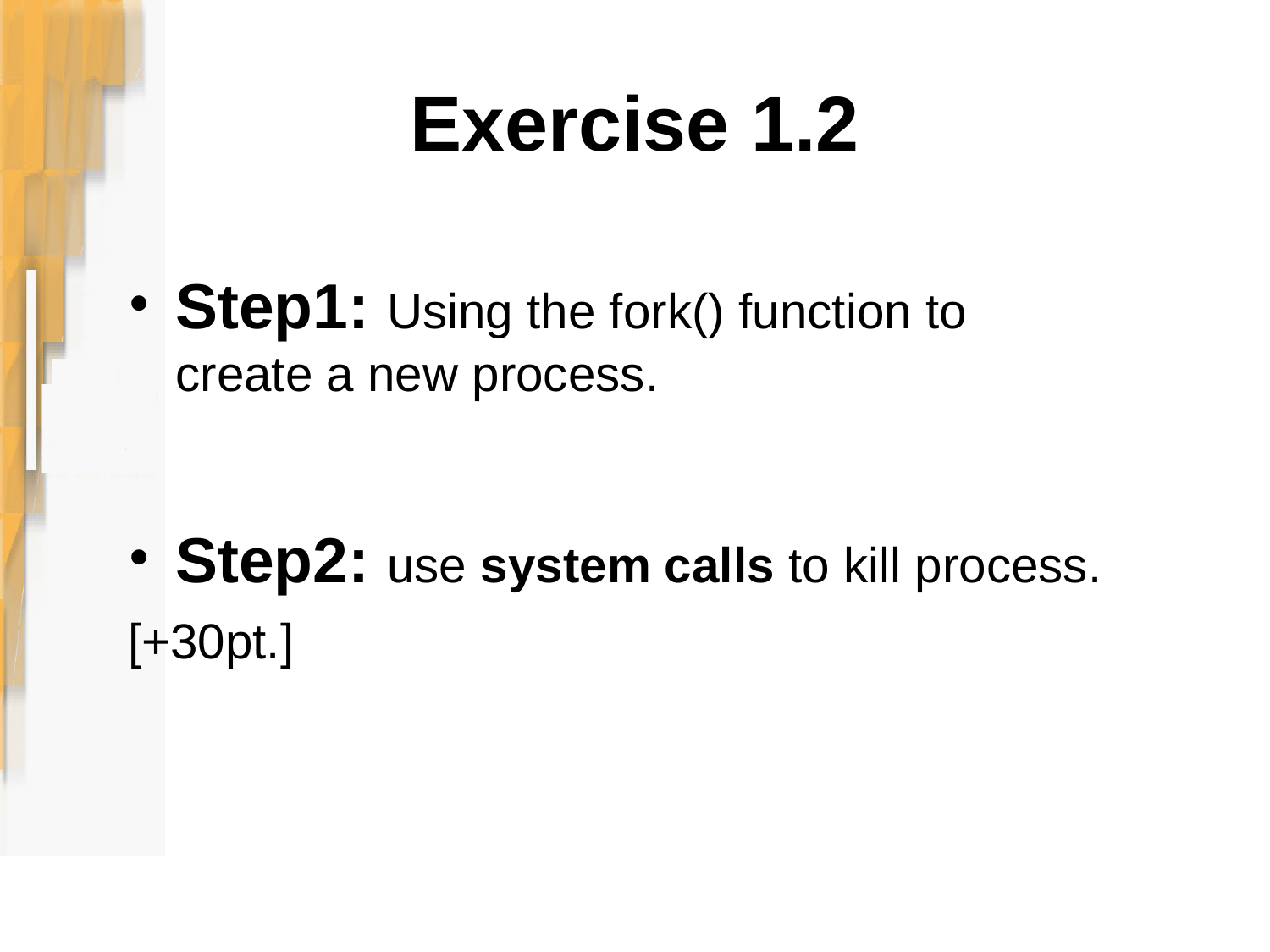

Exercise 1.2
Step1: Using the fork() function to create a new process.
Step2: use system calls to kill process.
[+30pt.]